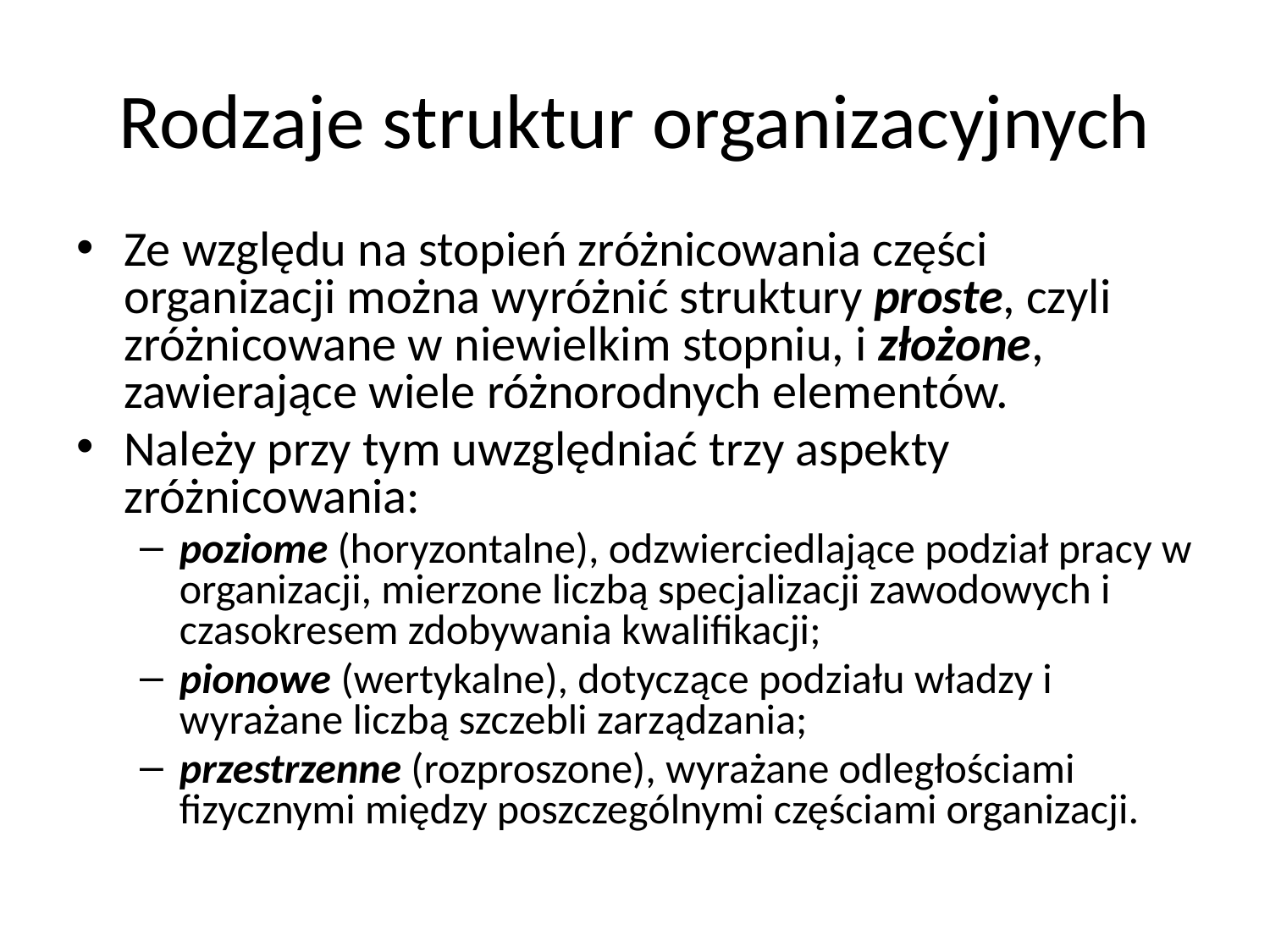

# Rodzaje struktur organizacyjnych
Ze względu na stopień zróżnicowania części organizacji można wyróżnić struktury proste, czyli zróżnicowane w niewielkim stopniu, i złożone, zawierające wiele różnorodnych elementów.
Należy przy tym uwzględniać trzy aspekty zróżnicowania:
poziome (horyzontalne), odzwierciedlające podział pracy w organizacji, mierzone liczbą specjalizacji zawodowych i czasokresem zdobywania kwalifikacji;
pionowe (wertykalne), dotyczące podziału władzy i wyrażane liczbą szczebli zarządzania;
przestrzenne (rozproszone), wyrażane odległościami fizycznymi między poszczególnymi częściami organizacji.